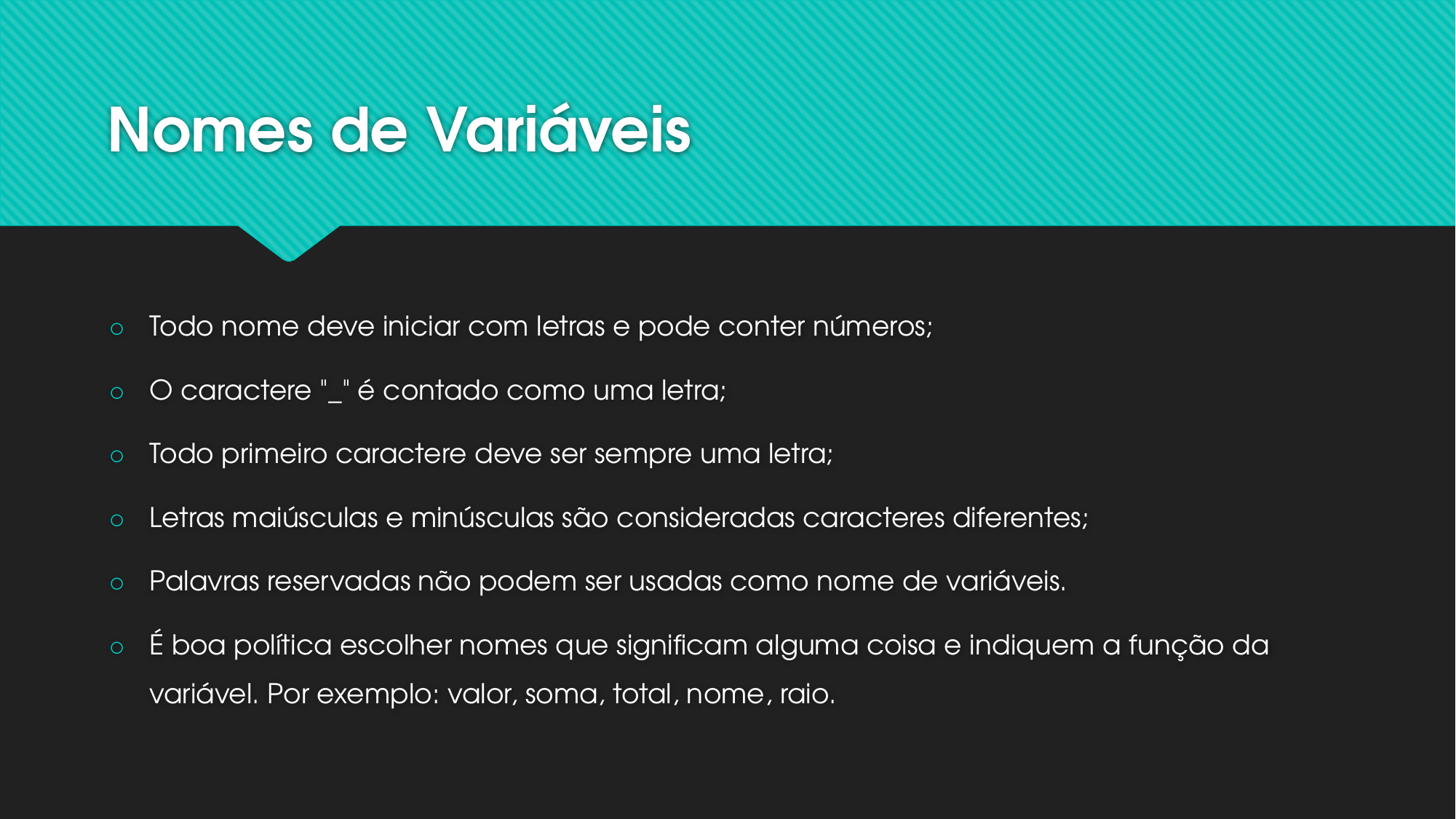

# Nomes de Variáveis
Todo nome deve iniciar com letras e pode conter números;
O caractere "_" é contado como uma letra;
Todo primeiro caractere deve ser sempre uma letra;
Letras maiúsculas e minúsculas são consideradas caracteres diferentes;
Palavras reservadas não podem ser usadas como nome de variáveis.
É boa política escolher nomes que significam alguma coisa e indiquem a função da variável. Por exemplo: valor, soma, total, nome, raio.